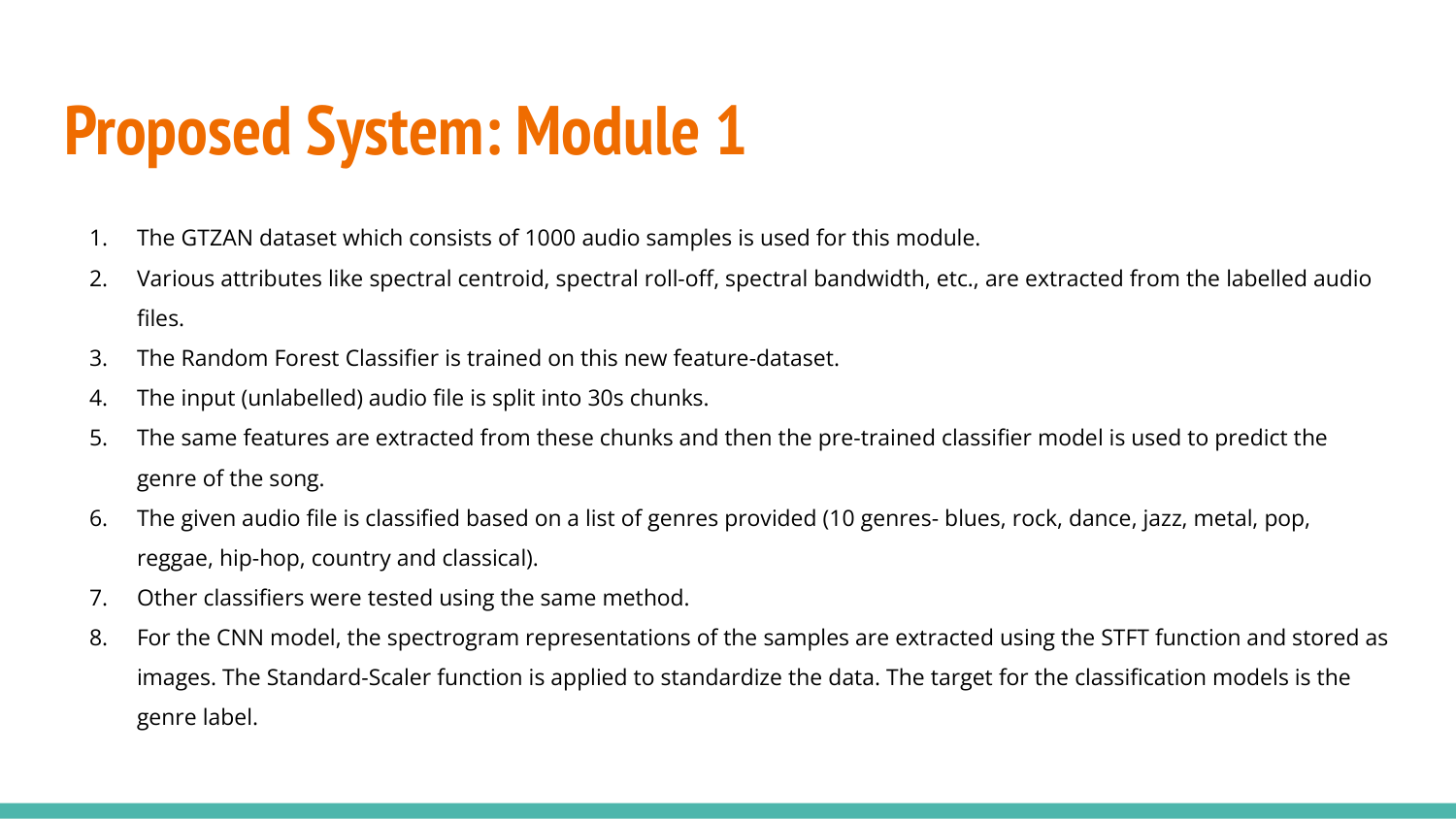

# Proposed System: Module 1
The GTZAN dataset which consists of 1000 audio samples is used for this module.
Various attributes like spectral centroid, spectral roll-off, spectral bandwidth, etc., are extracted from the labelled audio files.
The Random Forest Classifier is trained on this new feature-dataset.
The input (unlabelled) audio file is split into 30s chunks.
The same features are extracted from these chunks and then the pre-trained classifier model is used to predict the genre of the song.
The given audio file is classified based on a list of genres provided (10 genres- blues, rock, dance, jazz, metal, pop, reggae, hip-hop, country and classical).
Other classifiers were tested using the same method.
For the CNN model, the spectrogram representations of the samples are extracted using the STFT function and stored as images. The Standard-Scaler function is applied to standardize the data. The target for the classification models is the genre label.